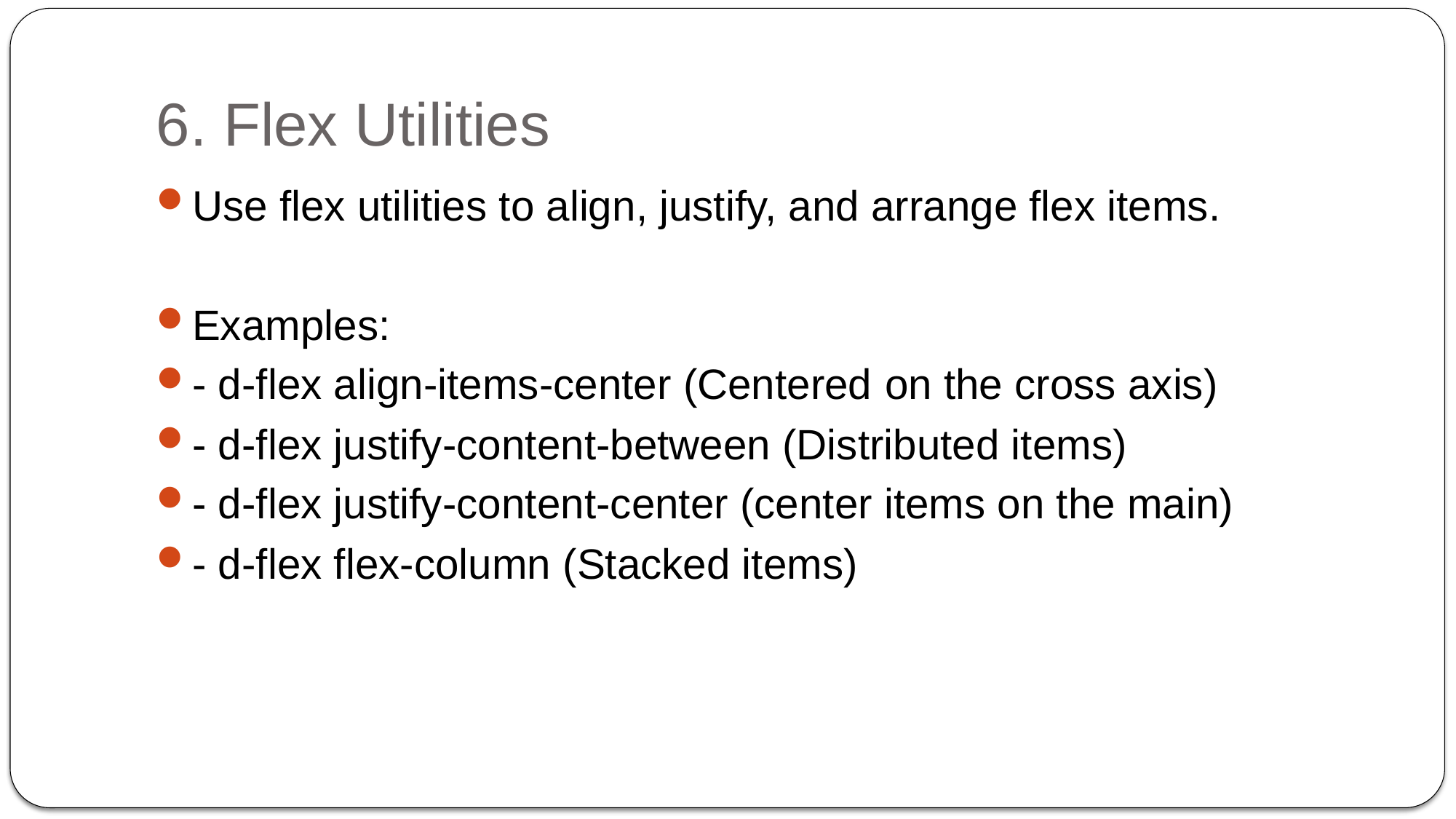

# 6. Flex Utilities
Use flex utilities to align, justify, and arrange flex items.

Examples:
- d-flex align-items-center (Centered on the cross axis)
- d-flex justify-content-between (Distributed items)
- d-flex justify-content-center (center items on the main)
- d-flex flex-column (Stacked items)